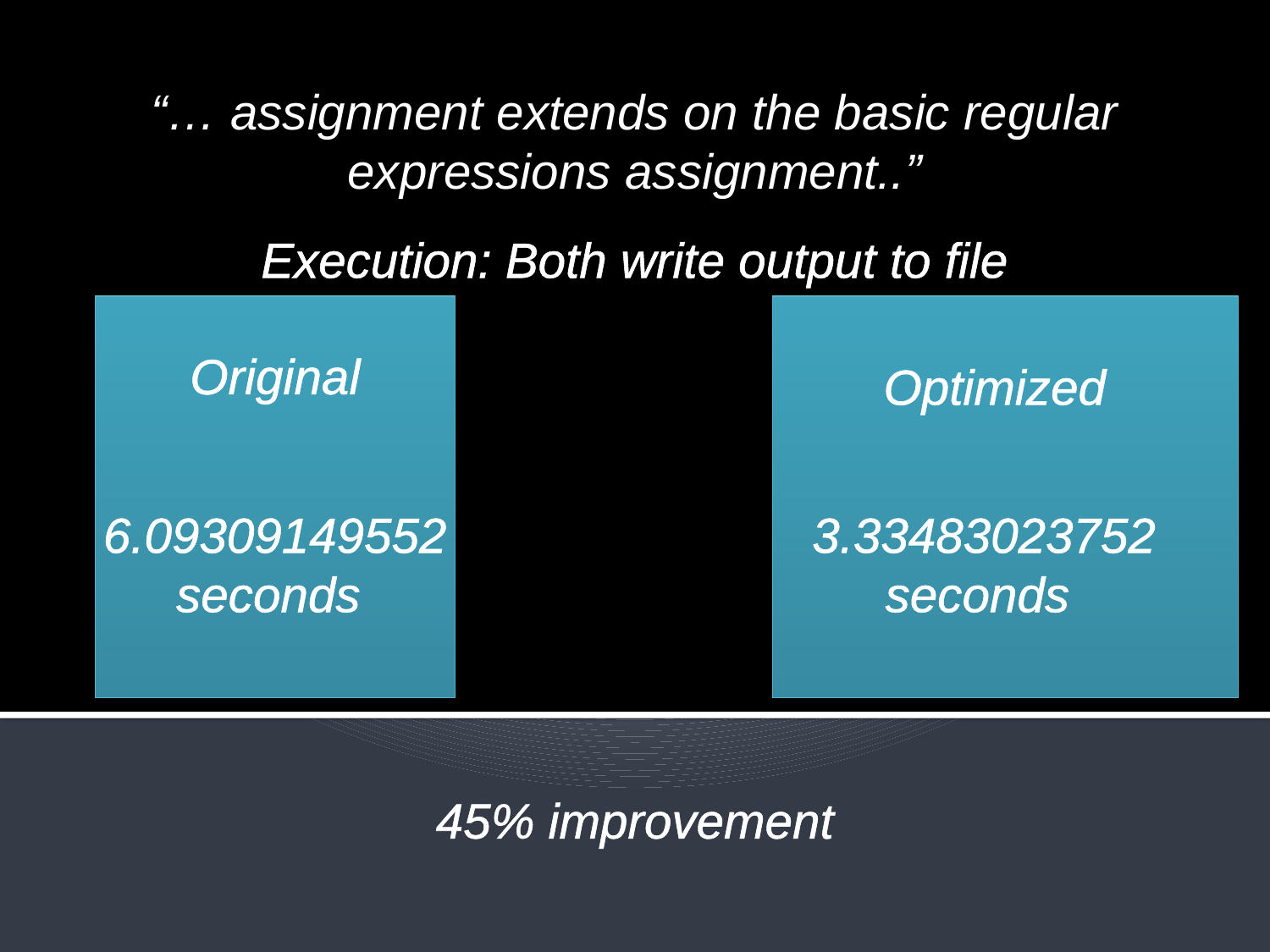

“… assignment extends on the basic regular expressions assignment..”
Execution: Both write output to file

Original
Optimized
6.09309149552 seconds
3.33483023752 seconds
45% improvement